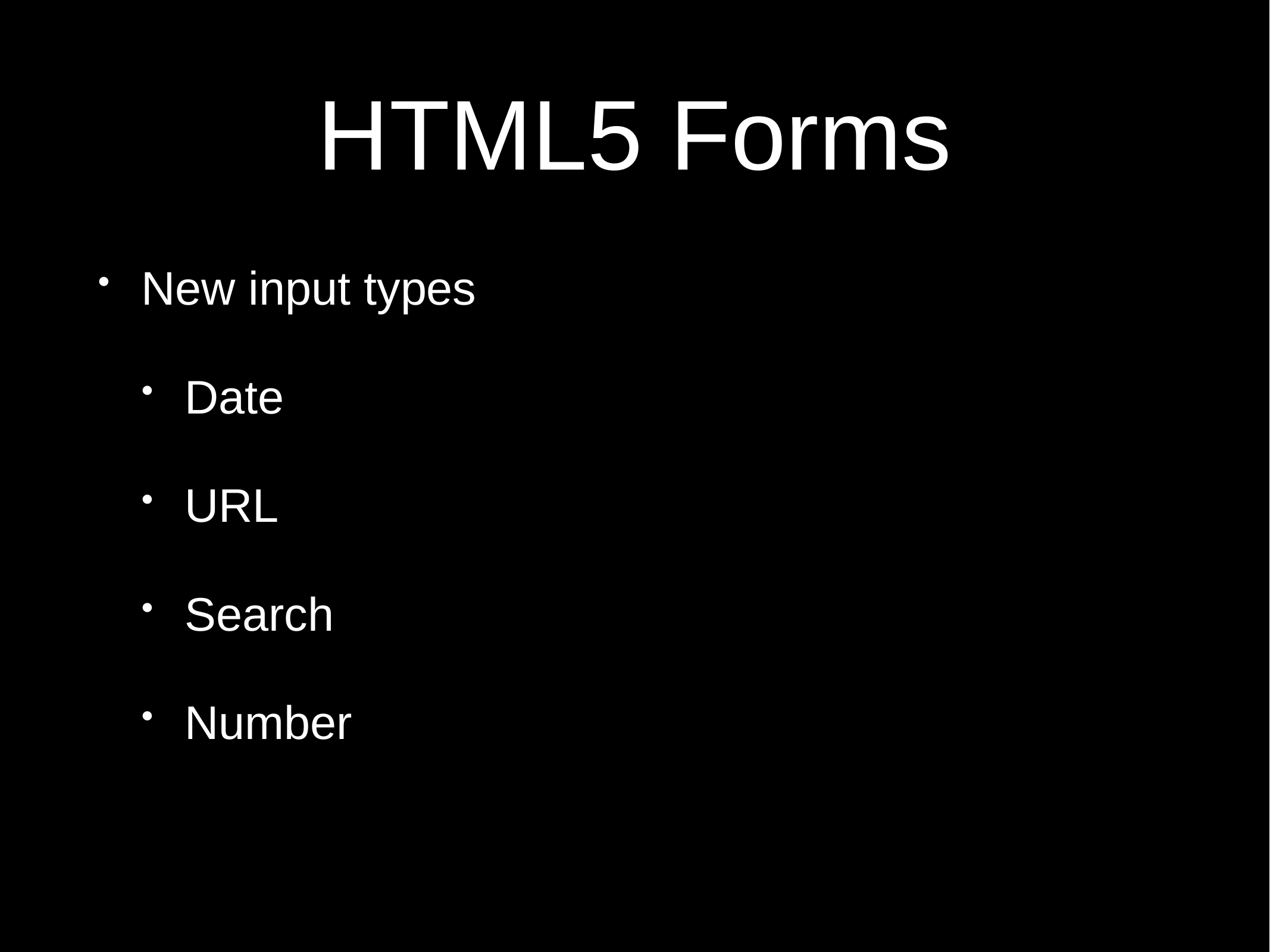

# HTML5 Forms
New input types
Date
URL
Search
Number